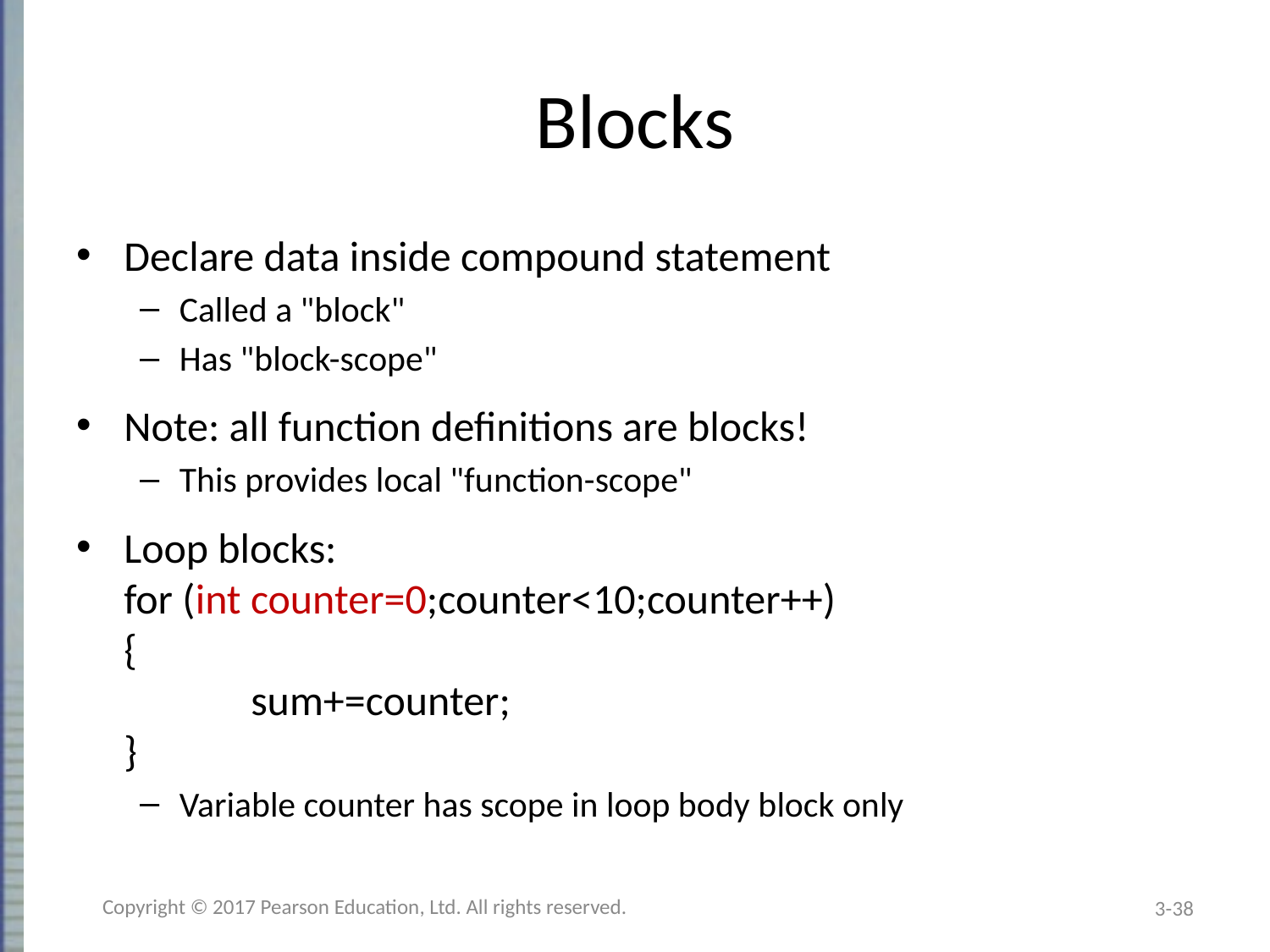

# Blocks
Declare data inside compound statement
Called a "block"
Has "block-scope"
Note: all function definitions are blocks!
This provides local "function-scope"
Loop blocks:
for (int counter=0;counter<10;counter++)
{
	sum+=counter;
}
Variable counter has scope in loop body block only
Copyright © 2017 Pearson Education, Ltd. All rights reserved.
3-38